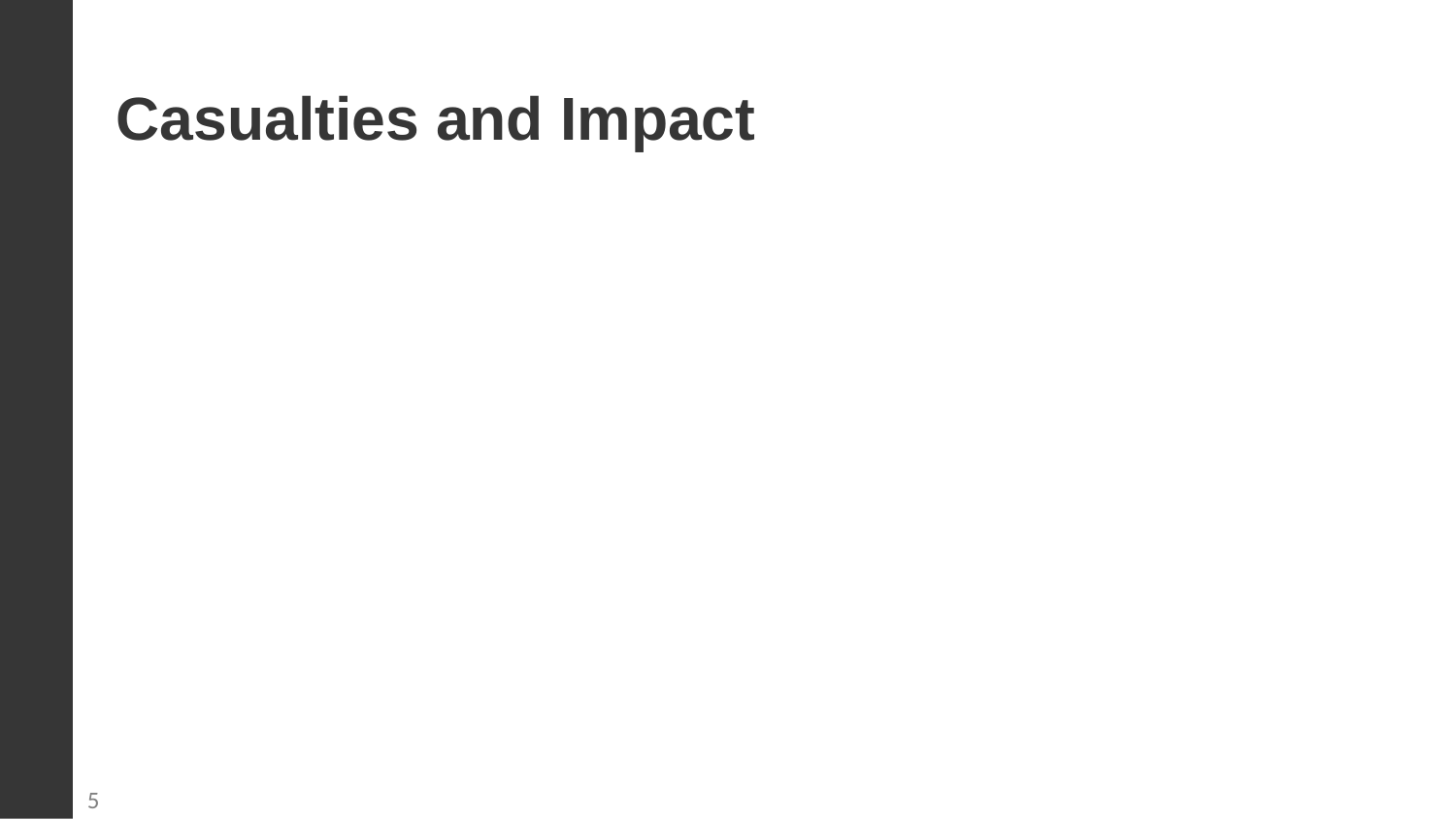

Casualties and Impact
The attack resulted in a significant loss of life, with [number] confirmed fatalities and numerous injuries.  The impact on the local community was profound.
5